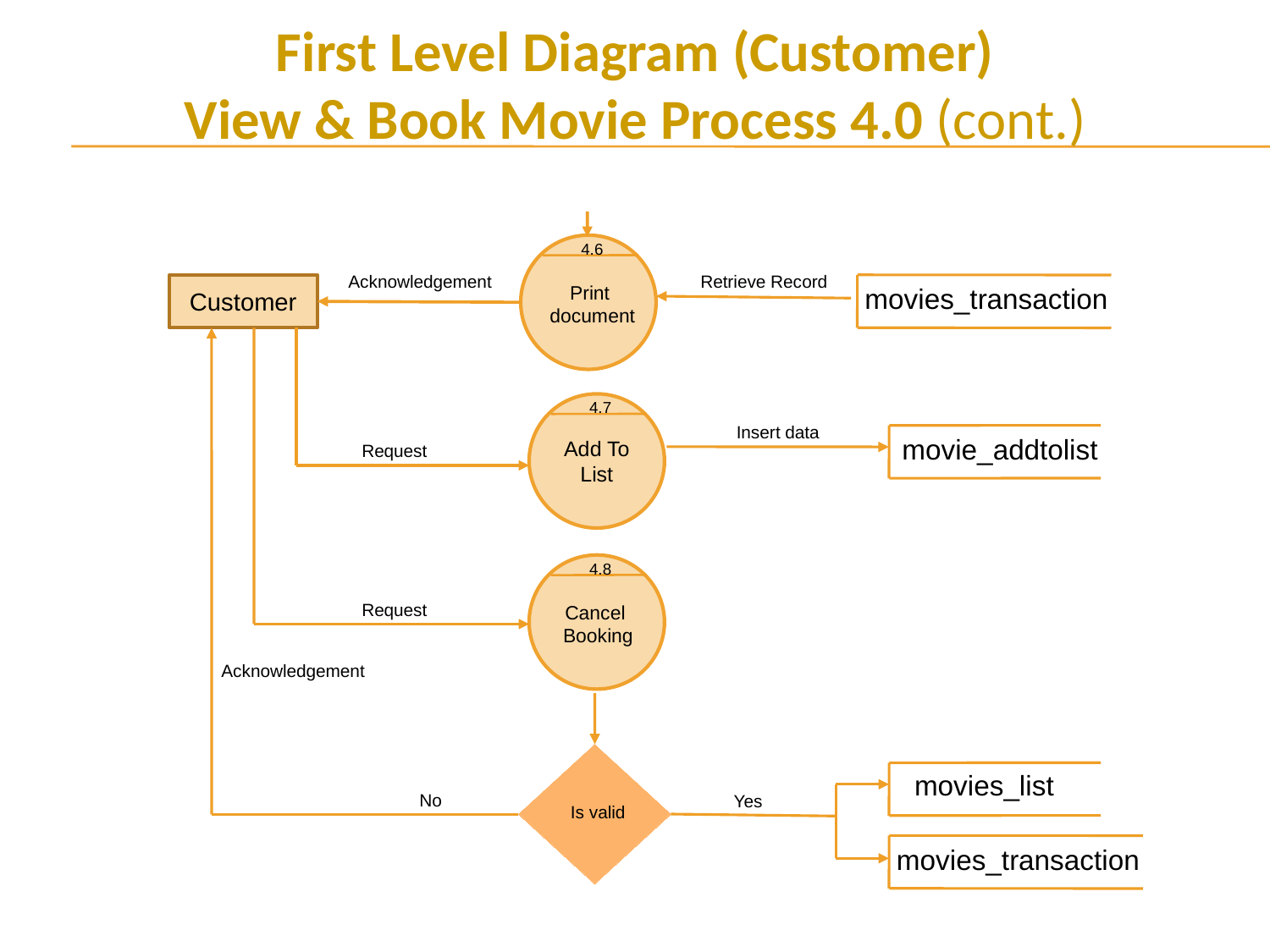

First Level Diagram (Customer)
View & Book Movie Process 4.0 (cont.)
4.6

Acknowledgement
Retrieve Record
Print
document

Customer
movies_transaction

4.7
Add To List

Insert data

movie_addtolist
Request

4.8

Request
Cancel
Booking

Acknowledgement

movies_list

No
Yes
Is valid

movies_transaction